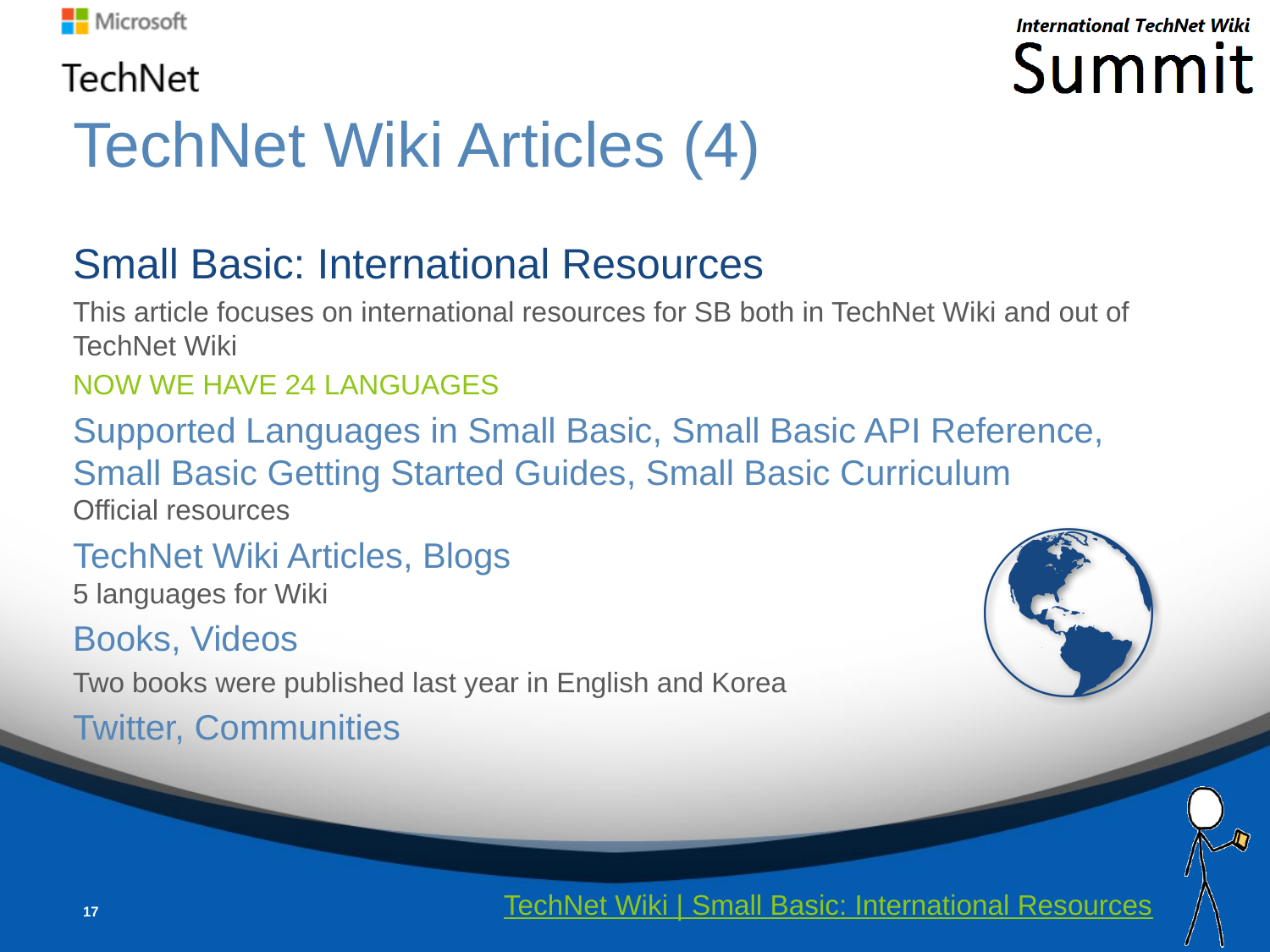

# TechNet Wiki Articles (4)
Small Basic: International Resources
This article focuses on international resources for SB both in TechNet Wiki and out of TechNet Wiki
NOW WE HAVE 24 LANGUAGES
Supported Languages in Small Basic, Small Basic API Reference, Small Basic Getting Started Guides, Small Basic Curriculum
Official resources
TechNet Wiki Articles, Blogs
5 languages for Wiki
Books, Videos
Two books were published last year in English and Korea
Twitter, Communities
🌎
TechNet Wiki | Small Basic: International Resources
17